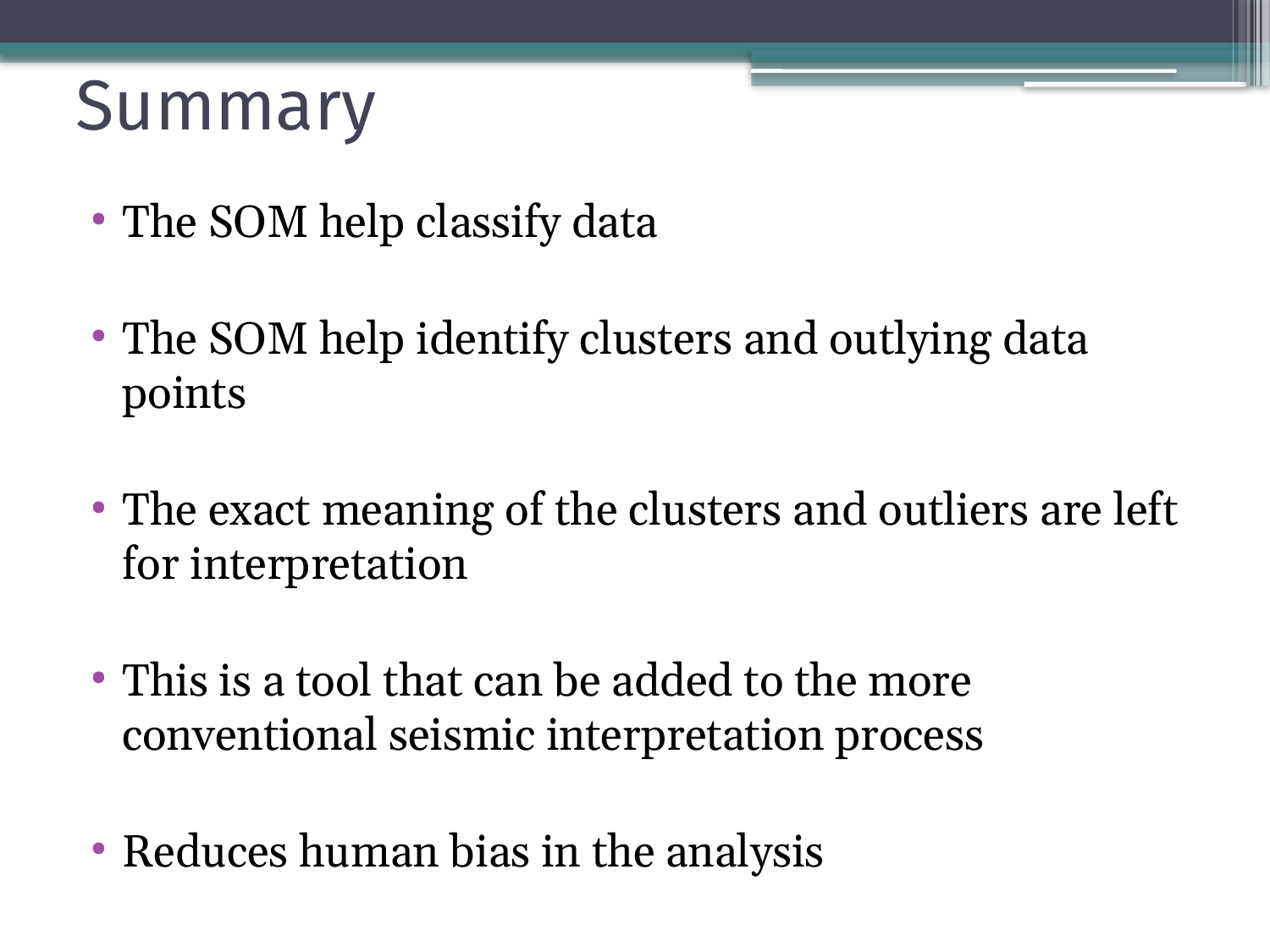

# Summary
The SOM help classify data

The SOM help identify clusters and outlying data points

The exact meaning of the clusters and outliers are left for interpretation

This is a tool that can be added to the more conventional seismic interpretation process

Reduces human bias in the analysis